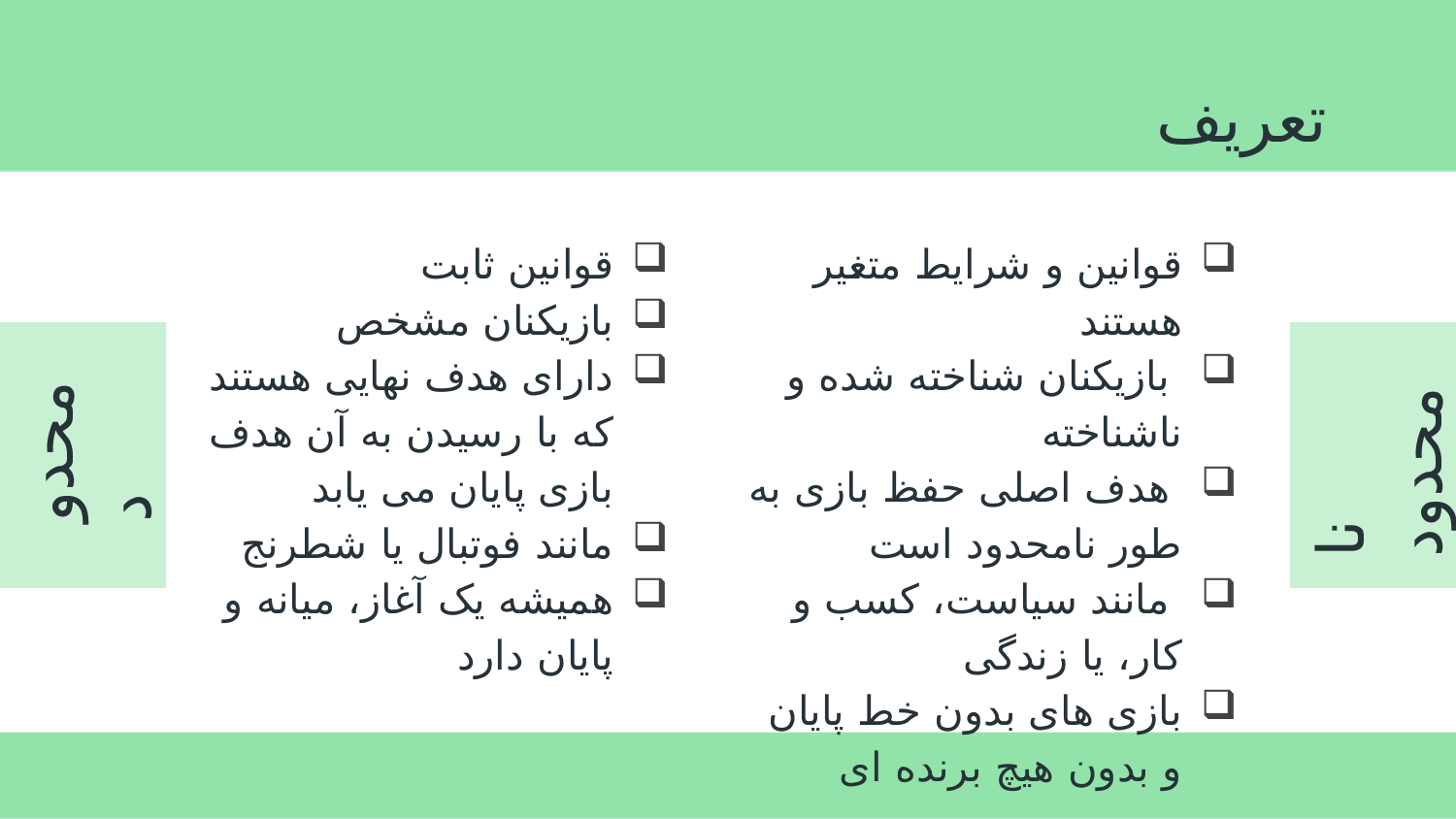

# تعریف
قوانین ثابت
بازیکنان مشخص
دارای هدف نهایی هستند که با رسیدن به آن هدف بازی پایان می یابد
مانند فوتبال یا شطرنج
همیشه یک آغاز، میانه و پایان دارد
قوانین و شرایط متغیر هستند
 بازیکنان شناخته شده و ناشناخته
 هدف اصلی حفظ بازی به طور نامحدود است
 مانند سیاست، کسب و کار، یا زندگی
بازی های بدون خط پایان و بدون هیچ برنده ای
محدود
نا محدود